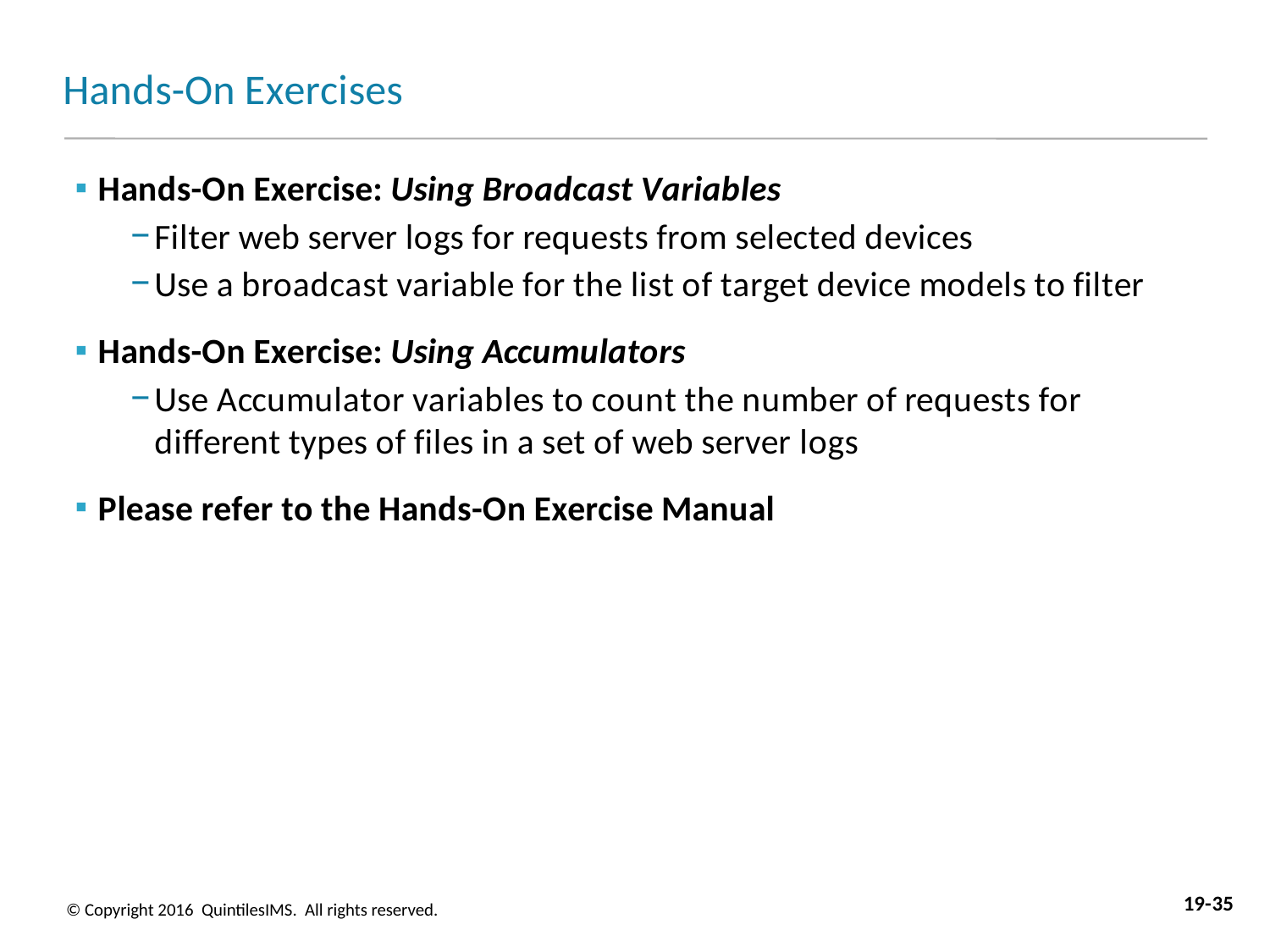

# Hands-On Exercises
Hands-On Exercise: Using Broadcast Variables
Filter web server logs for requests from selected devices
Use a broadcast variable for the list of target device models to filter
Hands-On Exercise: Using Accumulators
Use Accumulator variables to count the number of requests for different types of files in a set of web server logs
Please refer to the Hands-On Exercise Manual
19-35
© Copyright 2016  QuintilesIMS.  All rights reserved.